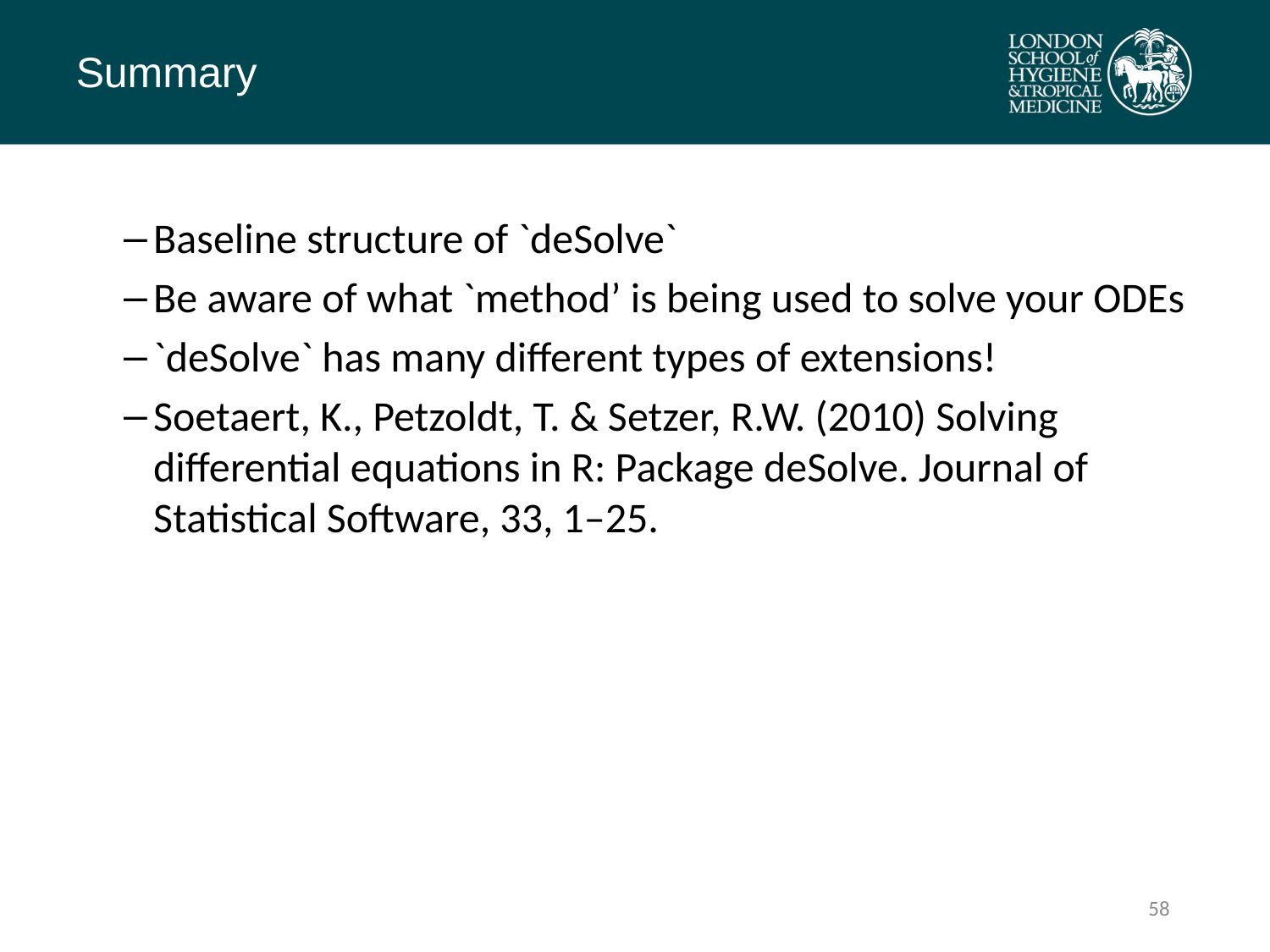

# Summary
Baseline structure of `deSolve`
Be aware of what `method’ is being used to solve your ODEs
`deSolve` has many different types of extensions!
Soetaert, K., Petzoldt, T. & Setzer, R.W. (2010) Solving differential equations in R: Package deSolve. Journal of Statistical Software, 33, 1–25.

58